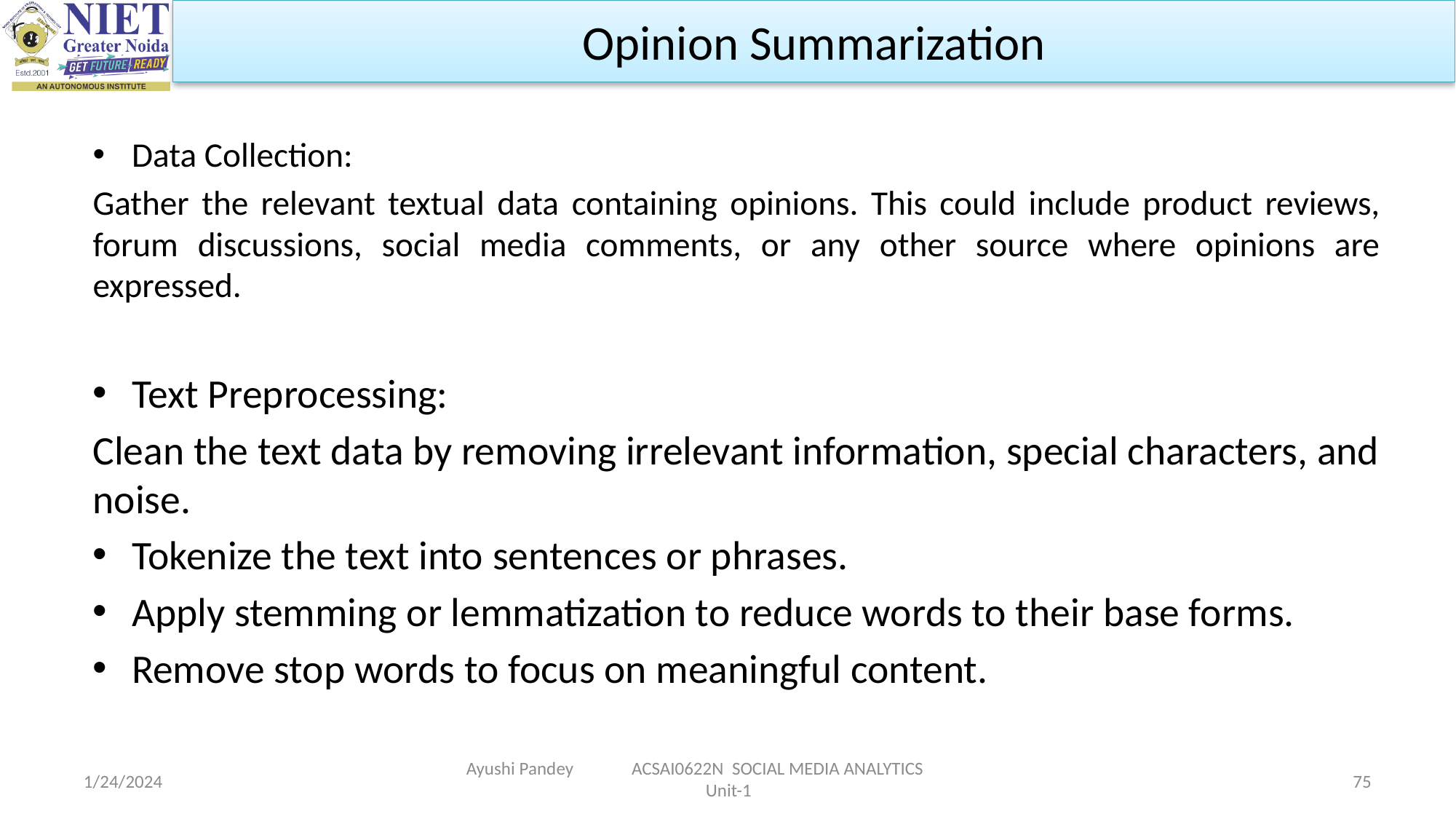

Opinion Summarization
Data Collection:
Gather the relevant textual data containing opinions. This could include product reviews, forum discussions, social media comments, or any other source where opinions are expressed.

Text Preprocessing:
Clean the text data by removing irrelevant information, special characters, and noise.
Tokenize the text into sentences or phrases.
Apply stemming or lemmatization to reduce words to their base forms.
Remove stop words to focus on meaningful content.
Ayushi Pandey              ACSAI0622N  SOCIAL MEDIA ANALYTICS                 Unit-1
1/24/2024
75